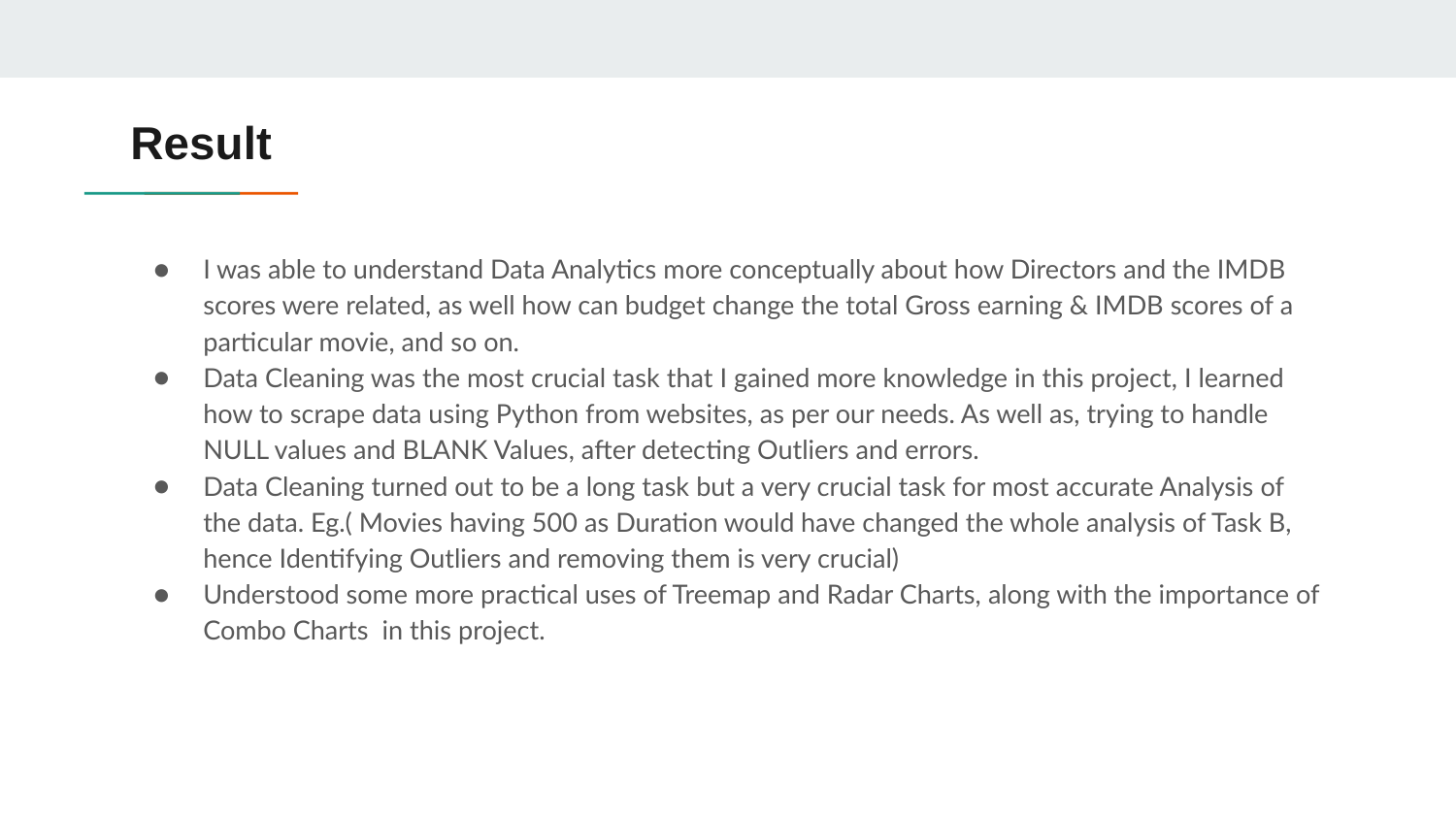

# Result
I was able to understand Data Analytics more conceptually about how Directors and the IMDB scores were related, as well how can budget change the total Gross earning & IMDB scores of a particular movie, and so on.
Data Cleaning was the most crucial task that I gained more knowledge in this project, I learned how to scrape data using Python from websites, as per our needs. As well as, trying to handle NULL values and BLANK Values, after detecting Outliers and errors.
Data Cleaning turned out to be a long task but a very crucial task for most accurate Analysis of the data. Eg.( Movies having 500 as Duration would have changed the whole analysis of Task B, hence Identifying Outliers and removing them is very crucial)
Understood some more practical uses of Treemap and Radar Charts, along with the importance of Combo Charts  in this project.